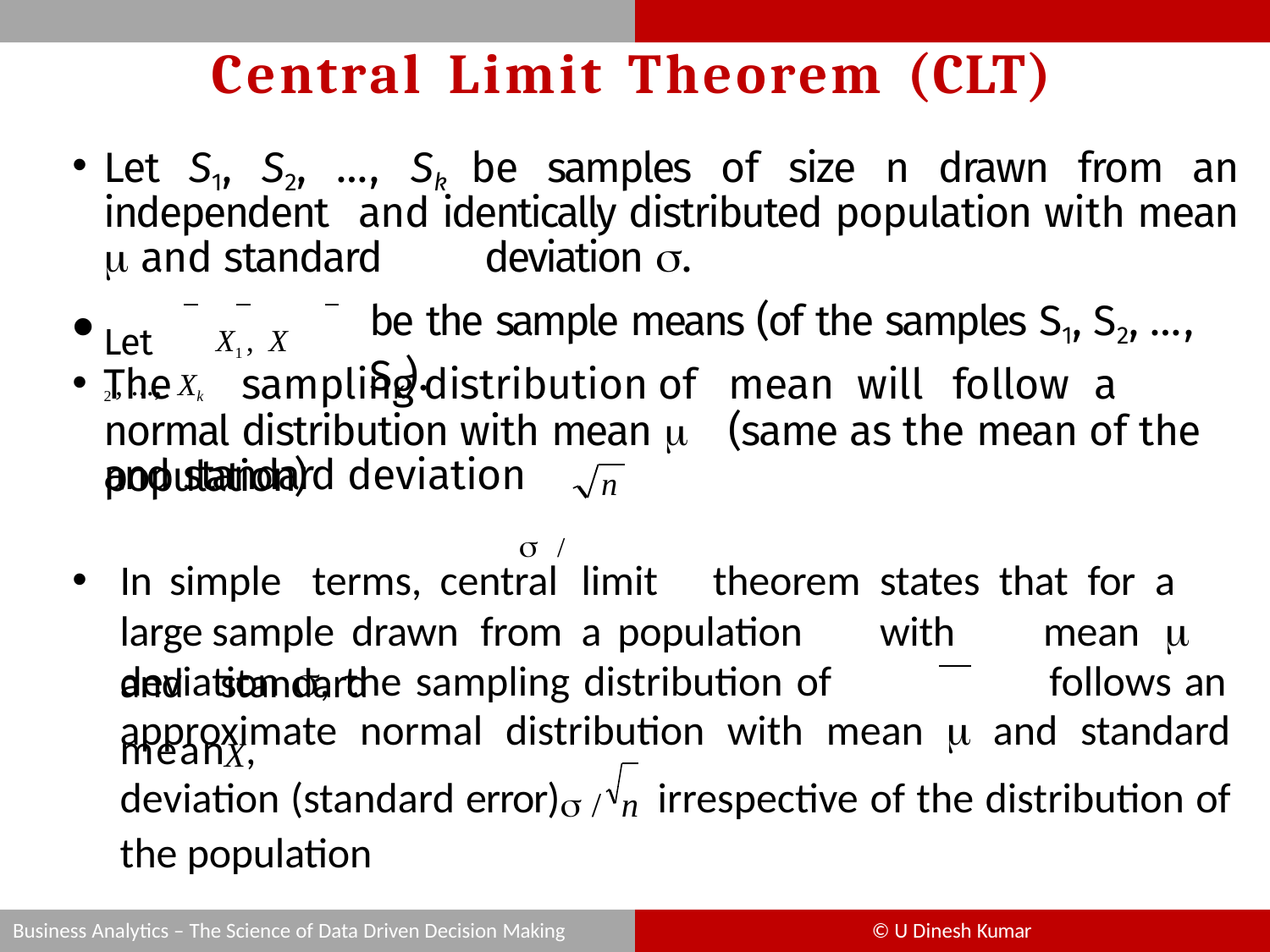

# Central	Limit	Theorem	(CLT)
Let S1, S2, …, Sk be samples of size n drawn from an independent 	and identically distributed population with mean μ and standard 	deviation σ.
Let	X1 , X 2 , ..., Xk
be the sample means (of the samples S1, S2, …, Sk).

The	sampling	distribution	of	mean	will	follow	a	normal 	distribution with mean μ	(same as the mean of the population)
and standard deviation	σ /
n

In	simple	terms,	central	limit	theorem	states	that	for	a	large sample	drawn	from	a	population	with		mean	 μ	and	standard
deviation σ, the sampling distribution of meanX,
follows an

approximate  normal  distribution  with  mean  μ and  standard deviation (standard error)σ /  n irrespective of the distribution of the population

Business Analytics – The Science of Data Driven Decision Making
© U Dinesh Kumar